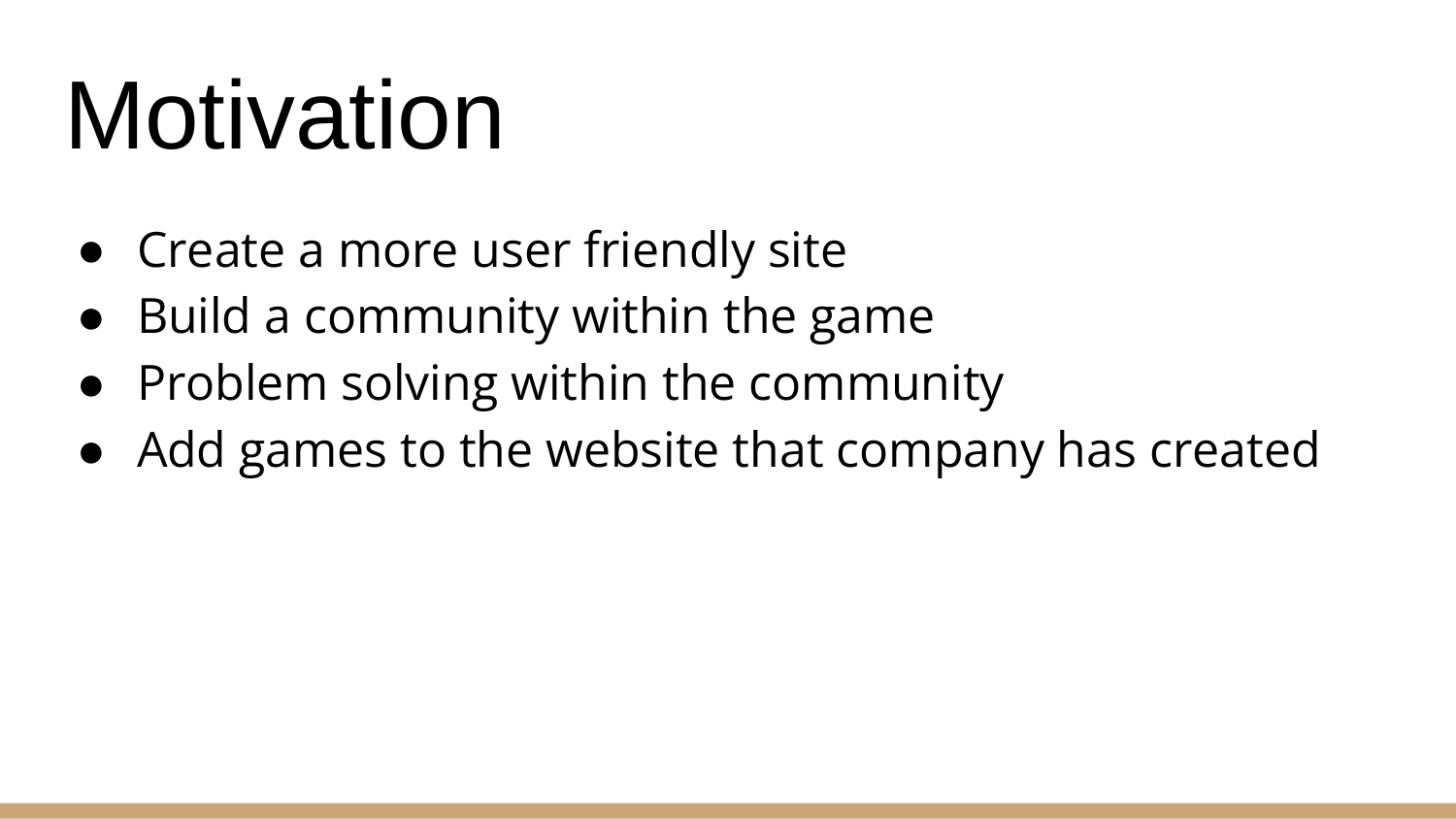

# Motivation
Create a more user friendly site
Build a community within the game
Problem solving within the community
Add games to the website that company has created